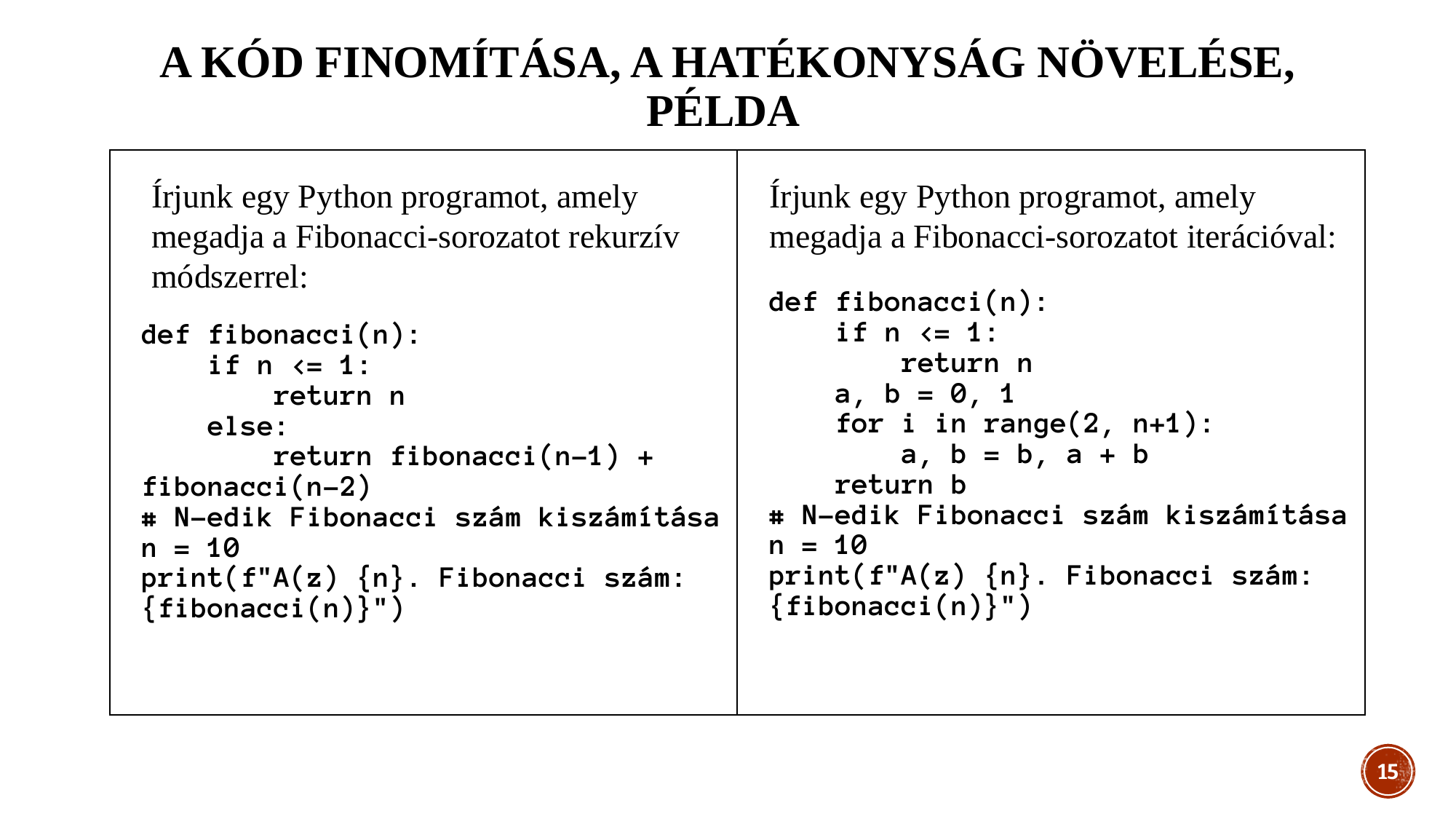

# A kód finomítása, a hatékonyság növelése, példa
| def fibonacci(n): if n <= 1: return n else: return fibonacci(n-1) + fibonacci(n-2) # N-edik Fibonacci szám kiszámítása n = 10 print(f"A(z) {n}. Fibonacci szám: {fibonacci(n)}") | I def fibonacci(n): if n <= 1: return n a, b = 0, 1 for i in range(2, n+1): a, b = b, a + b return b # N-edik Fibonacci szám kiszámítása n = 10 print(f"A(z) {n}. Fibonacci szám: {fibonacci(n)}") |
| --- | --- |
Írjunk egy Python programot, amely megadja a Fibonacci-sorozatot rekurzív módszerrel:
Írjunk egy Python programot, amely megadja a Fibonacci-sorozatot iterációval:
15